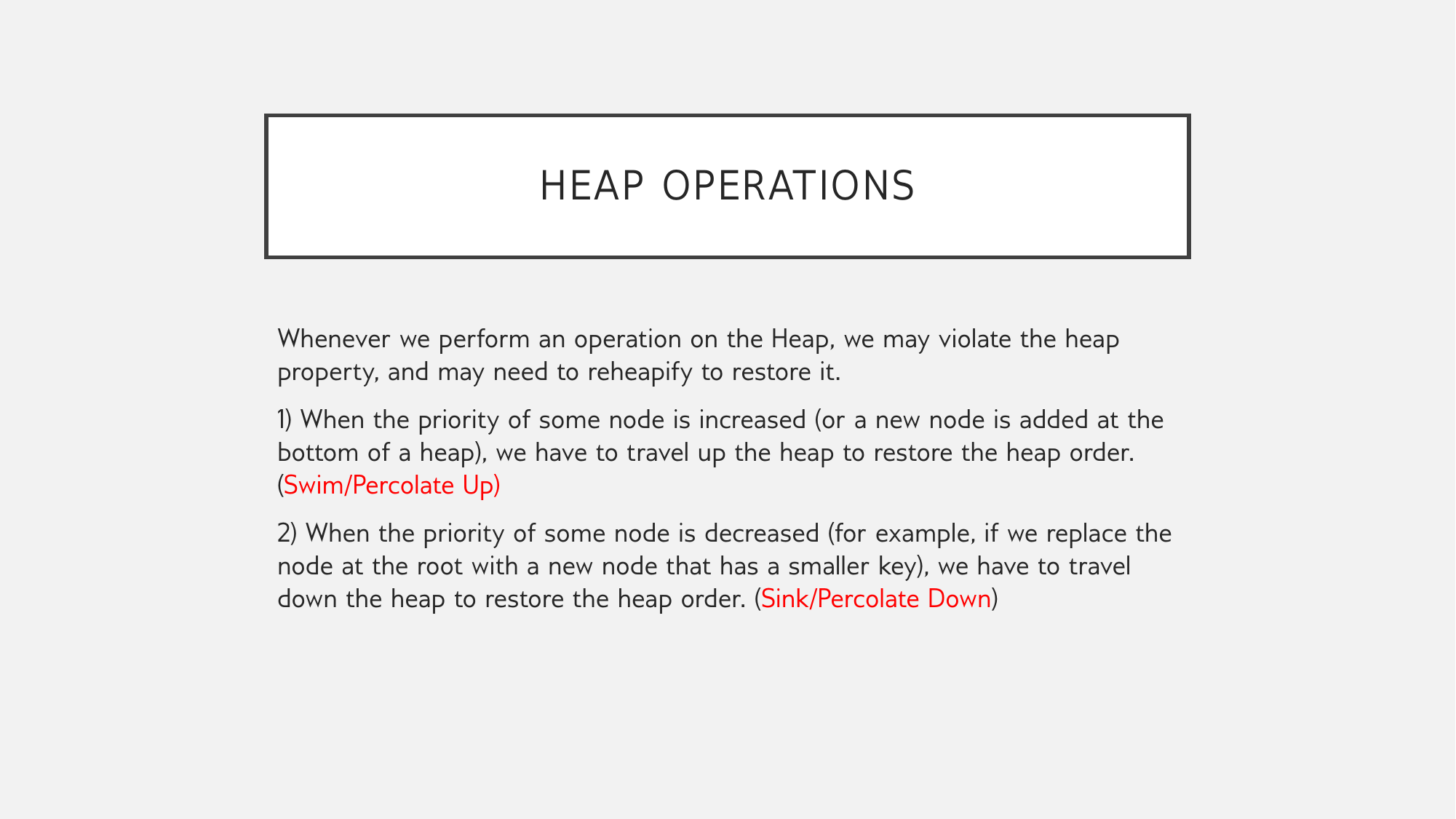

# Heap Operations
Whenever we perform an operation on the Heap, we may violate the heap property, and may need to reheapify to restore it.
1) When the priority of some node is increased (or a new node is added at the bottom of a heap), we have to travel up the heap to restore the heap order. (Swim/Percolate Up)
2) When the priority of some node is decreased (for example, if we replace the node at the root with a new node that has a smaller key), we have to travel down the heap to restore the heap order. (Sink/Percolate Down)